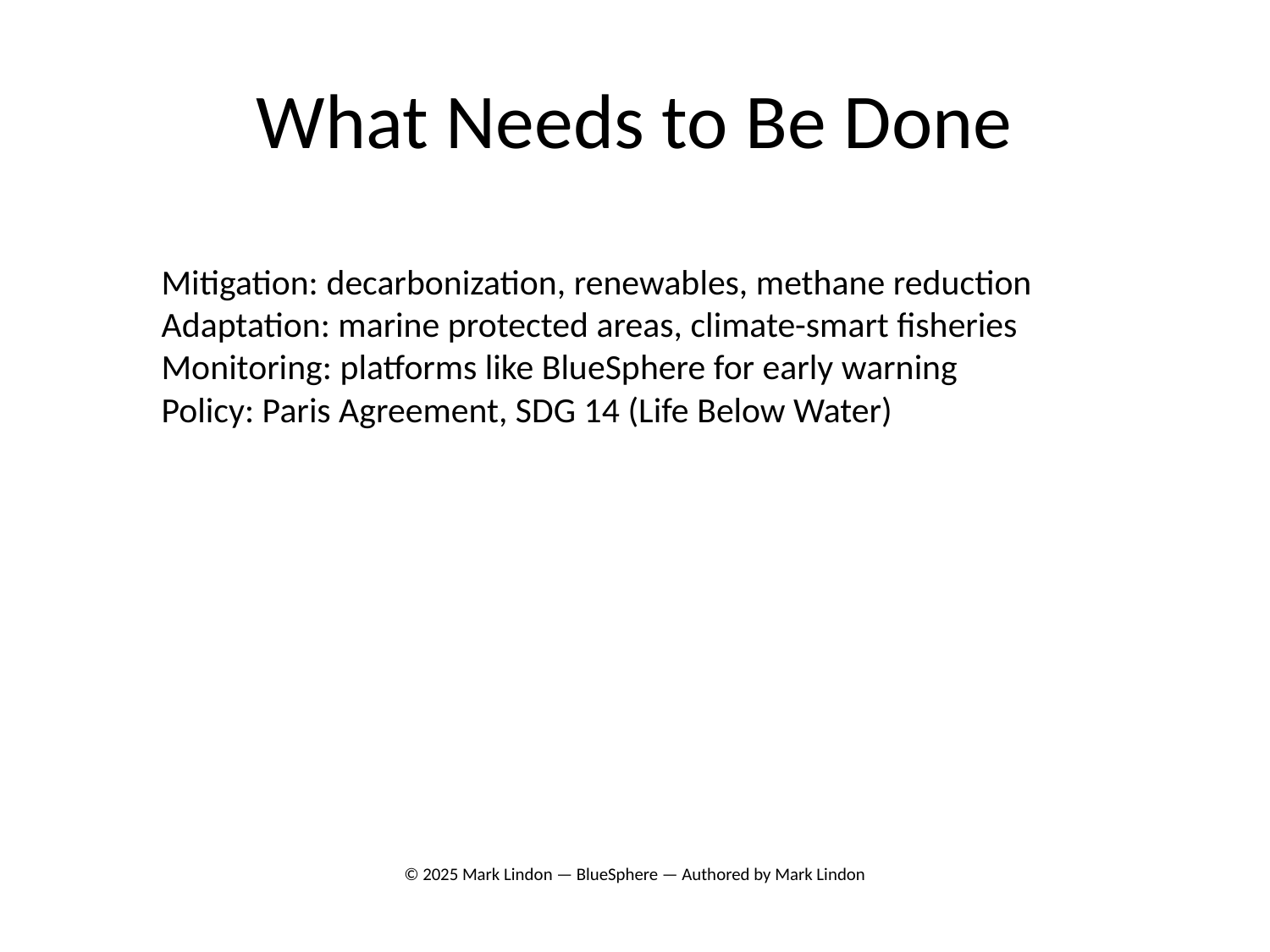

# What Needs to Be Done

Mitigation: decarbonization, renewables, methane reduction
Adaptation: marine protected areas, climate-smart fisheries
Monitoring: platforms like BlueSphere for early warning
Policy: Paris Agreement, SDG 14 (Life Below Water)
© 2025 Mark Lindon — BlueSphere — Authored by Mark Lindon